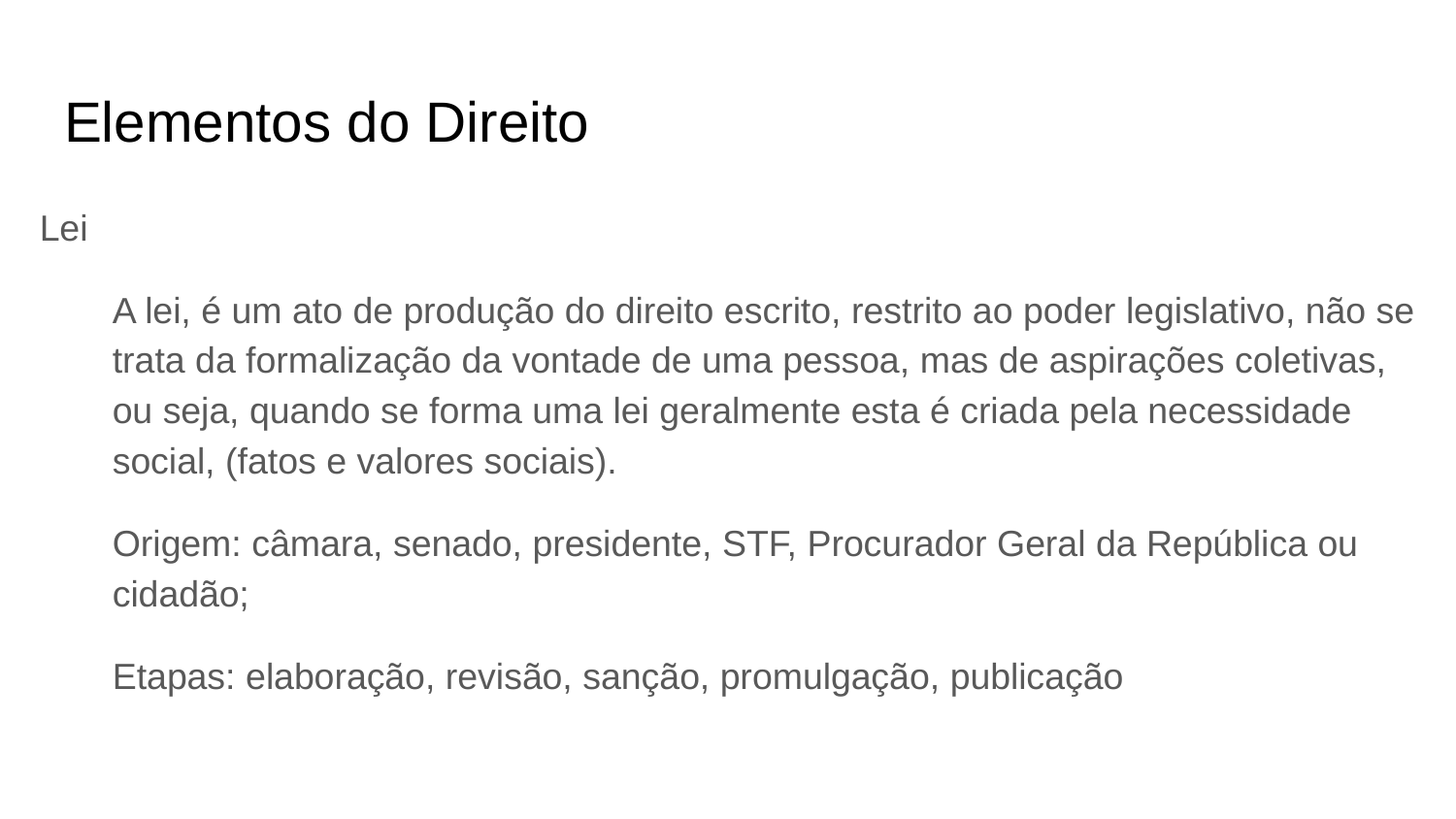

# Elementos do Direito
Lei
A lei, é um ato de produção do direito escrito, restrito ao poder legislativo, não se trata da formalização da vontade de uma pessoa, mas de aspirações coletivas, ou seja, quando se forma uma lei geralmente esta é criada pela necessidade social, (fatos e valores sociais).
Origem: câmara, senado, presidente, STF, Procurador Geral da República ou cidadão;
Etapas: elaboração, revisão, sanção, promulgação, publicação